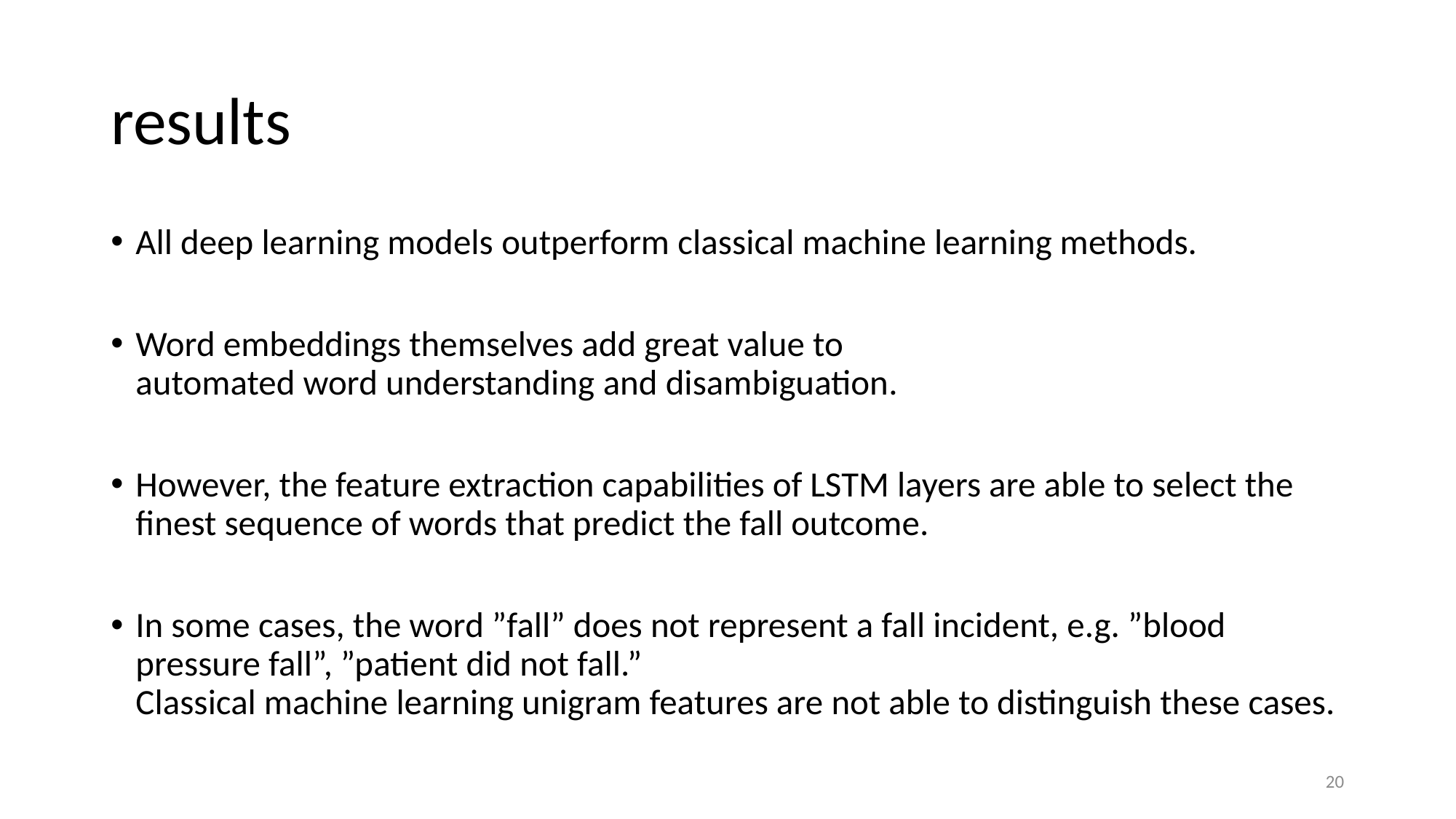

# results
All deep learning models outperform classical machine learning methods.

Word embeddings themselves add great value to
automated word understanding and disambiguation.

However, the feature extraction capabilities of LSTM layers are able to select the finest sequence of words that predict the fall outcome.

In some cases, the word ”fall” does not represent a fall incident, e.g. ”blood pressure fall”, ”patient did not fall.”
Classical machine learning unigram features are not able to distinguish these cases.
20